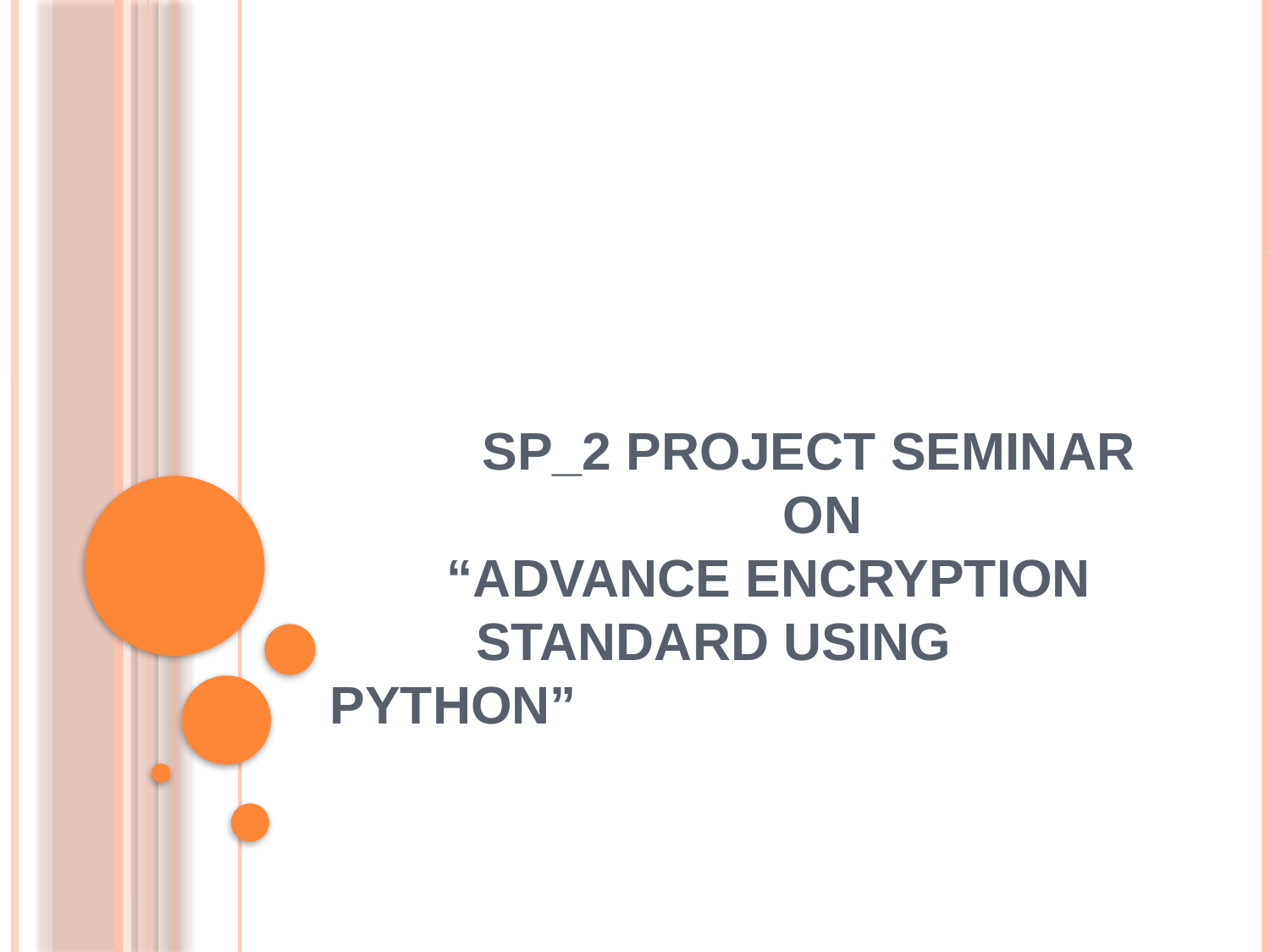

# sp_2 PROJECT SEMINAR ON “ADVANCE ENCRYPTION STANDARD USING PYTHON”